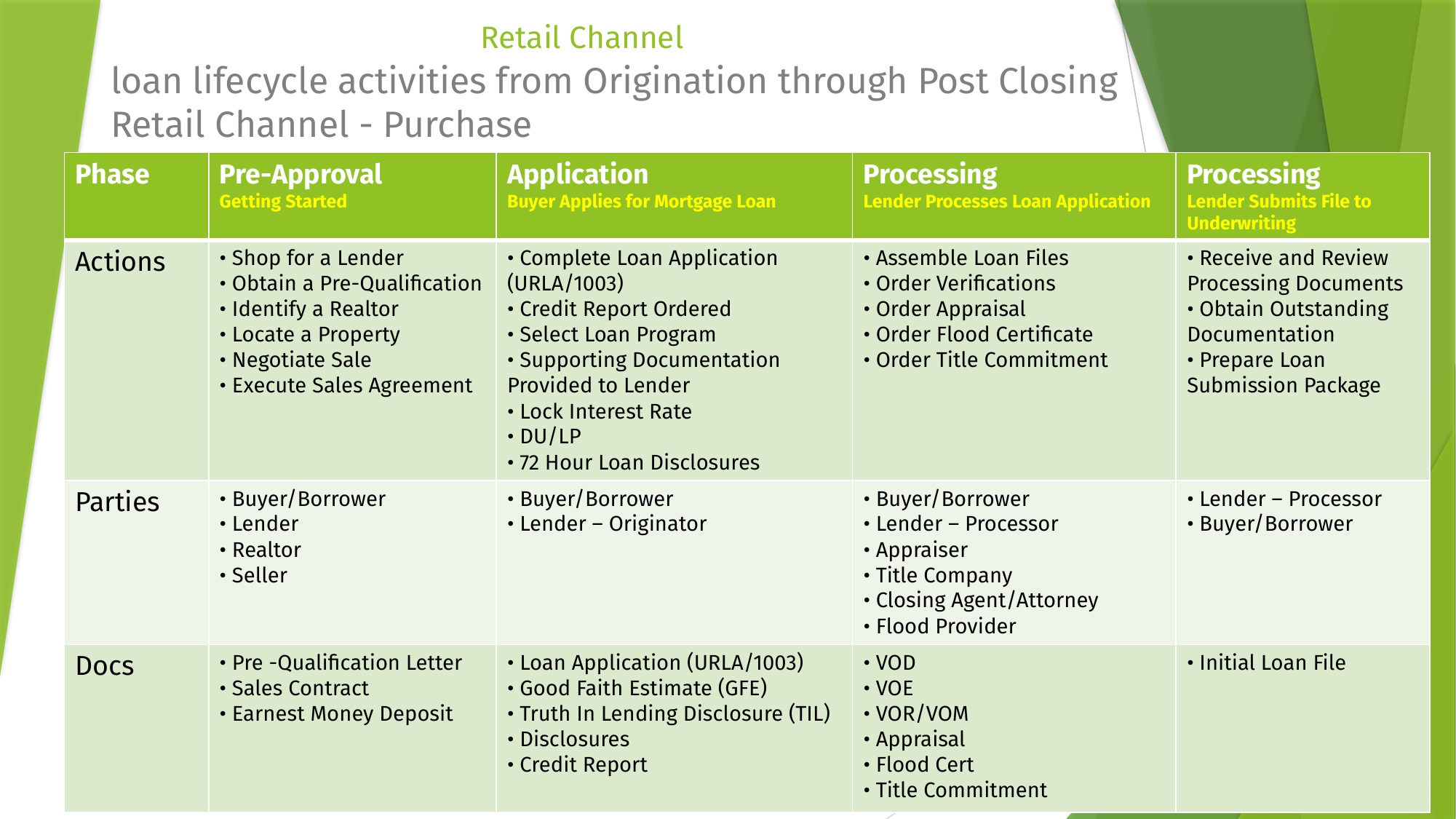

# Retail Channel
loan lifecycle activities from Origination through Post Closing
Retail Channel - Purchase

| Phase | Pre-Approval Getting Started | Application Buyer Applies for Mortgage Loan | Processing Lender Processes Loan Application | Processing Lender Submits File to Underwriting |
| --- | --- | --- | --- | --- |
| Actions | • Shop for a Lender • Obtain a Pre-Qualification • Identify a Realtor • Locate a Property • Negotiate Sale • Execute Sales Agreement | • Complete Loan Application (URLA/1003) • Credit Report Ordered • Select Loan Program • Supporting Documentation Provided to Lender • Lock Interest Rate • DU/LP • 72 Hour Loan Disclosures | • Assemble Loan Files • Order Verifications • Order Appraisal • Order Flood Certificate • Order Title Commitment | • Receive and Review Processing Documents • Obtain Outstanding Documentation • Prepare Loan Submission Package |
| Parties | • Buyer/Borrower • Lender • Realtor • Seller | • Buyer/Borrower • Lender – Originator | • Buyer/Borrower • Lender – Processor • Appraiser • Title Company • Closing Agent/Attorney • Flood Provider | • Lender – Processor • Buyer/Borrower |
| Docs | • Pre -Qualification Letter • Sales Contract • Earnest Money Deposit | • Loan Application (URLA/1003) • Good Faith Estimate (GFE) • Truth In Lending Disclosure (TIL) • Disclosures • Credit Report | • VOD • VOE • VOR/VOM • Appraisal • Flood Cert • Title Commitment | • Initial Loan File |